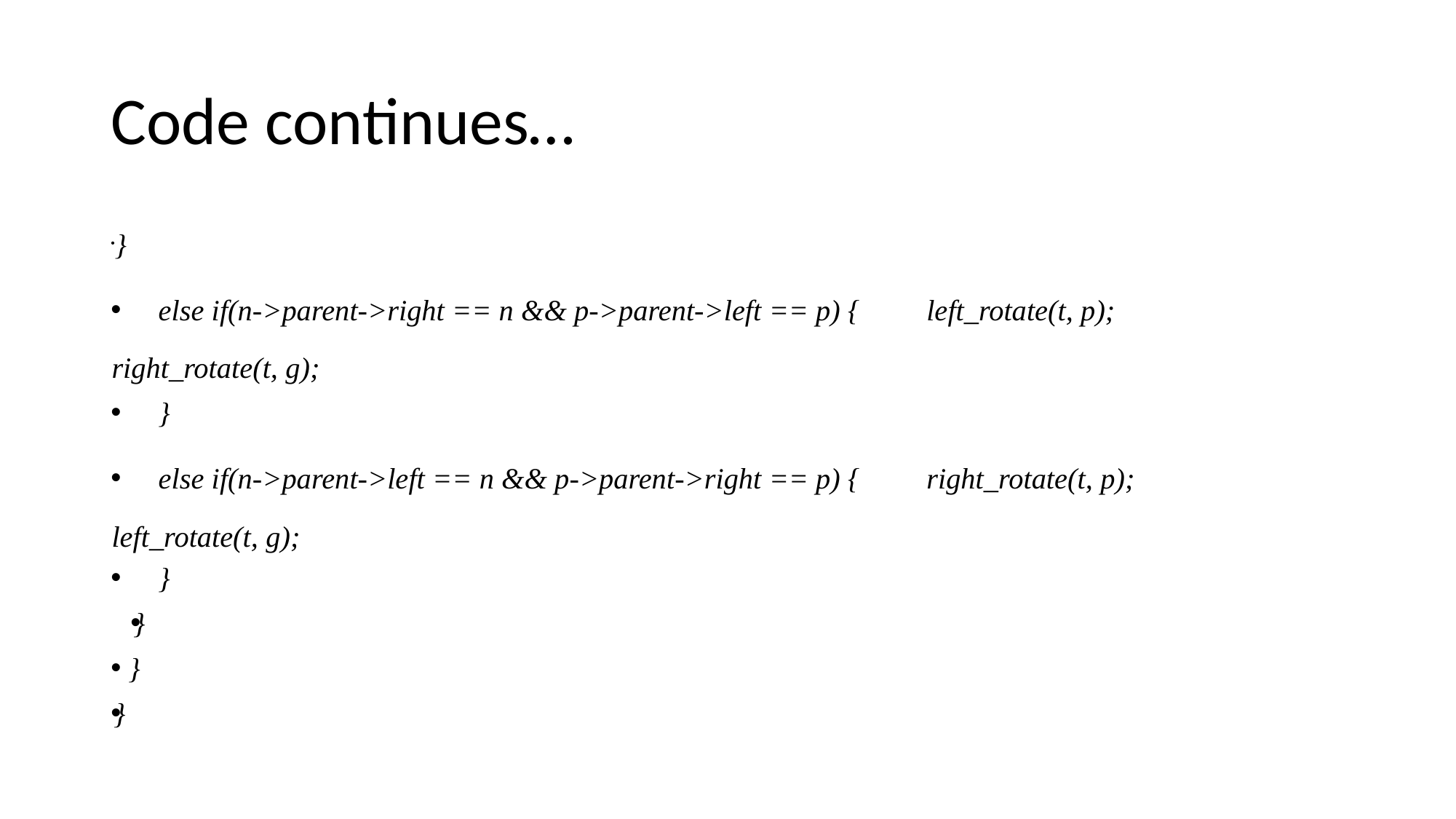

# Code continues…
 }
      else if(n->parent->right == n && p->parent->left == p) {         left_rotate(t, p);         right_rotate(t, g);
      }
      else if(n->parent->left == n && p->parent->right == p) {         right_rotate(t, p);         left_rotate(t, g);
      }
}
  }
}